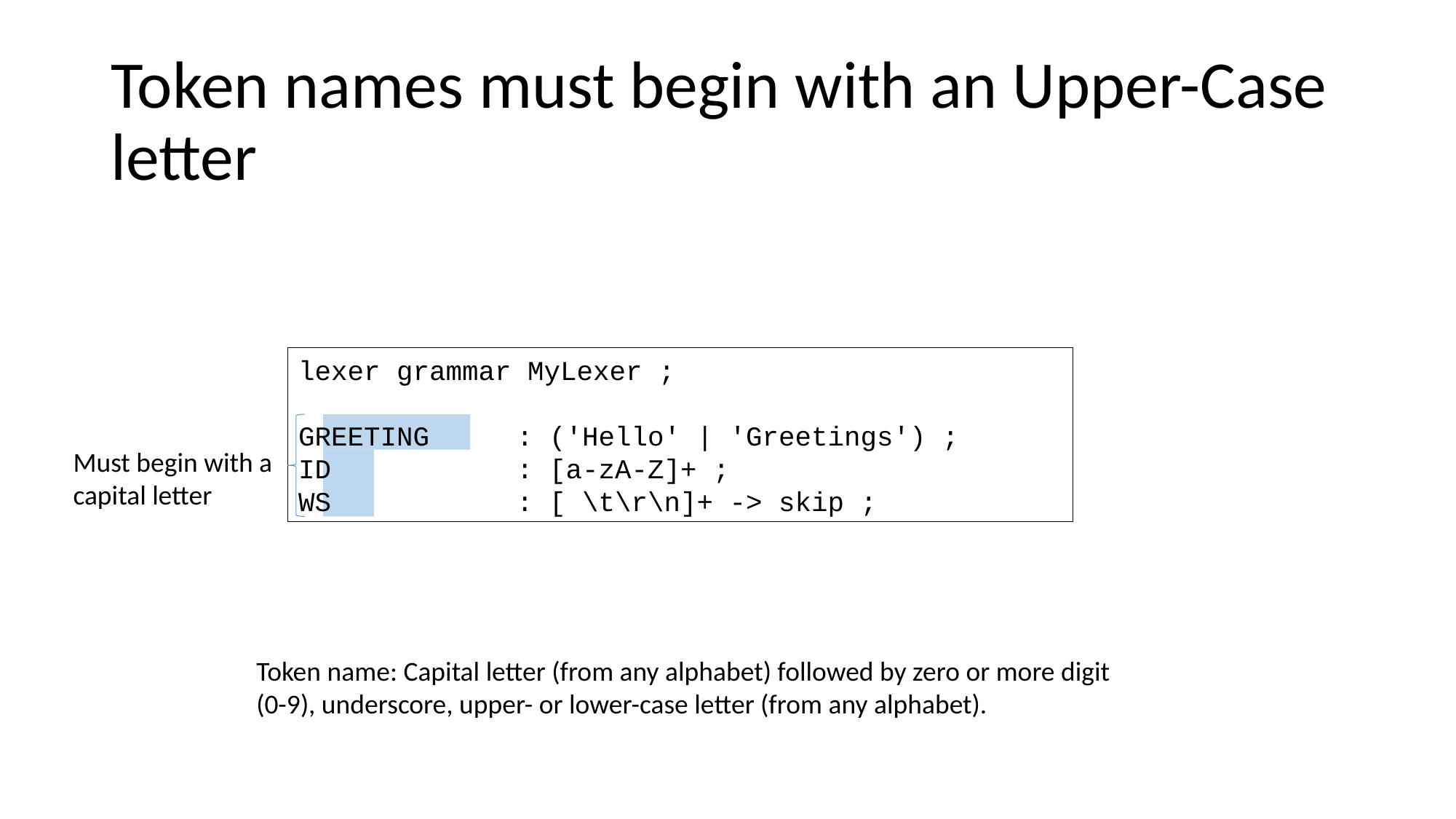

# Token names must begin with an Upper-Case letter
lexer grammar MyLexer ;

GREETING	: ('Hello' | 'Greetings') ;
ID  		: [a-zA-Z]+ ;
WS  		: [ \t\r\n]+ -> skip ;

Must begin with a capital letter

Token name: Capital letter (from any alphabet) followed by zero or more digit (0-9), underscore, upper- or lower-case letter (from any alphabet).